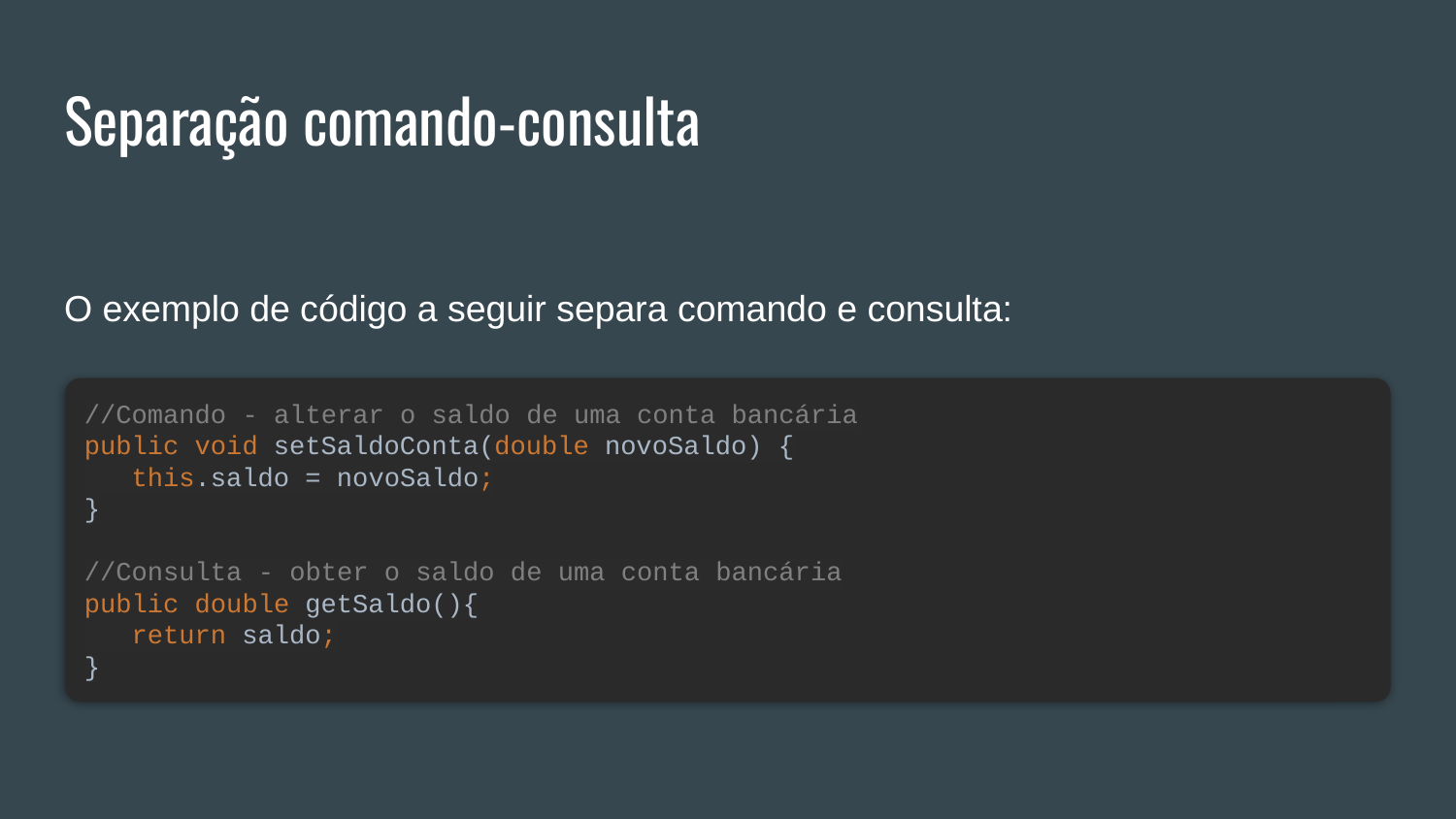

# Separação comando-consulta
O exemplo de código a seguir separa comando e consulta:

//Comando - alterar o saldo de uma conta bancária
public void setSaldoConta(double novoSaldo) {
   this.saldo = novoSaldo;
}

//Consulta - obter o saldo de uma conta bancária
public double getSaldo(){
   return saldo;
}